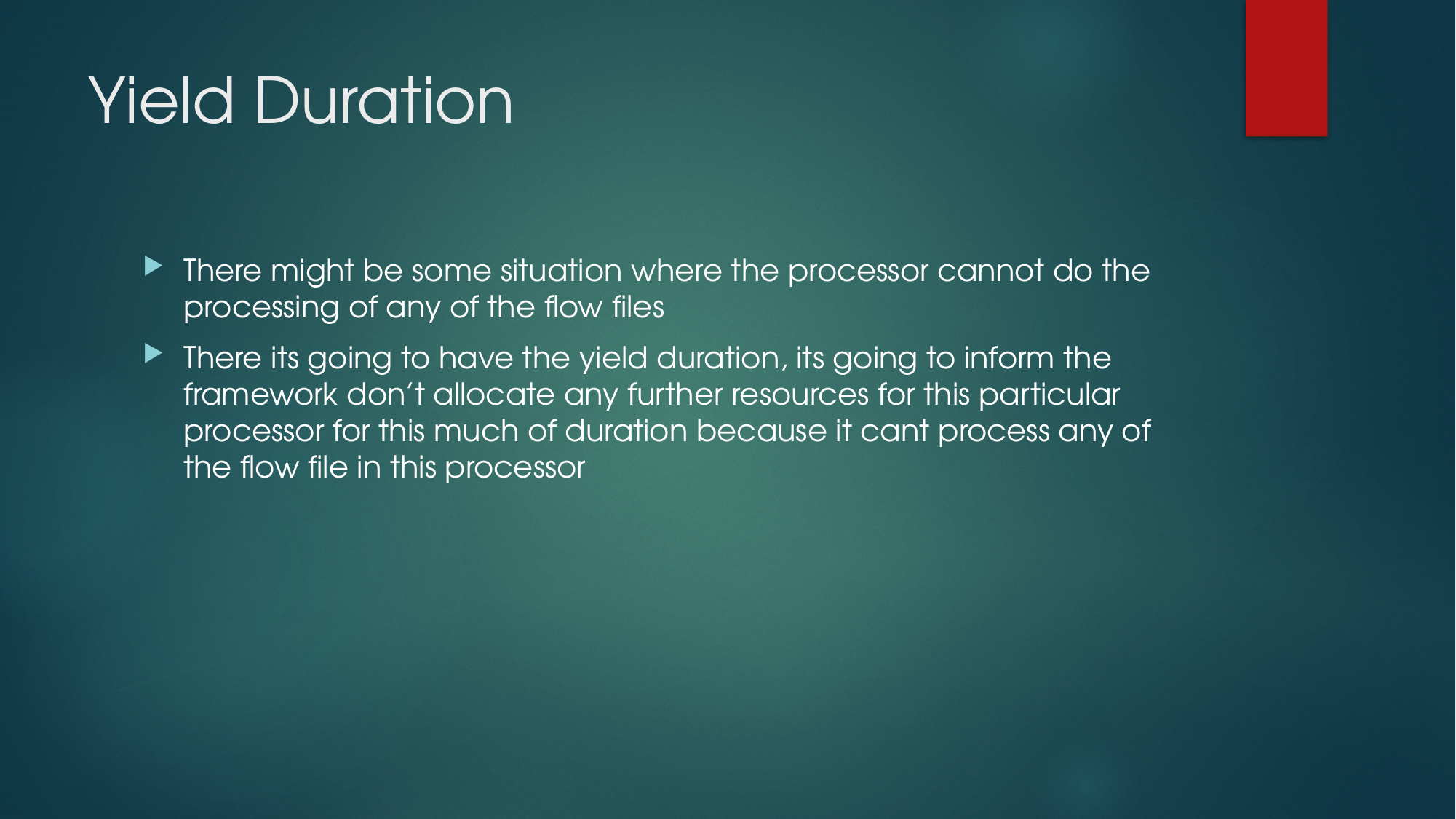

# Yield Duration
There might be some situation where the processor cannot do the processing of any of the flow files
There its going to have the yield duration, its going to inform the framework don’t allocate any further resources for this particular processor for this much of duration because it cant process any of the flow file in this processor